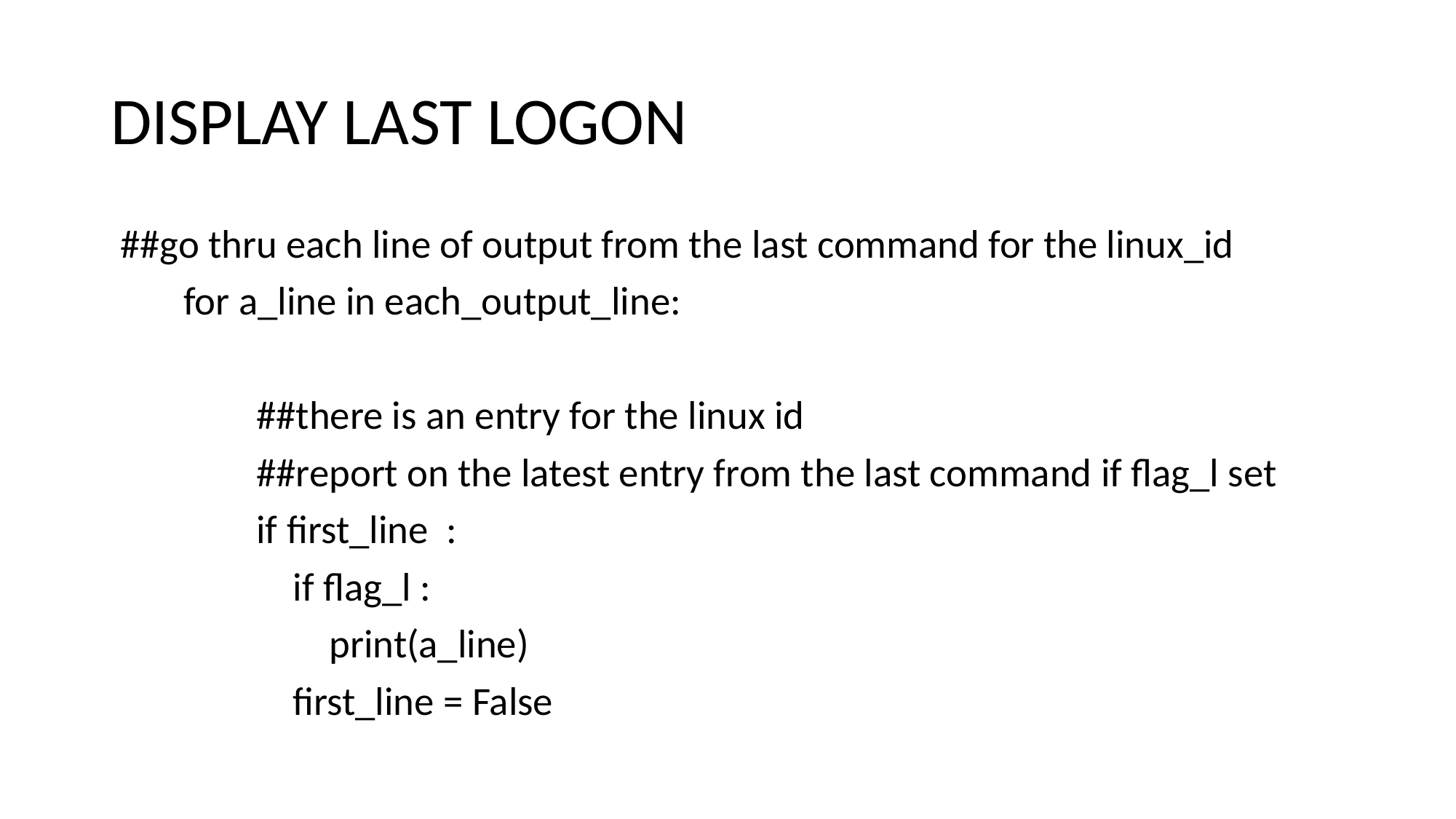

# DISPLAY LAST LOGON
 ##go thru each line of output from the last command for the linux_id
        for a_line in each_output_line:

                ##there is an entry for the linux id
                ##report on the latest entry from the last command if flag_l set
                if first_line  :
                    if flag_l :
                        print(a_line)
                    first_line = False